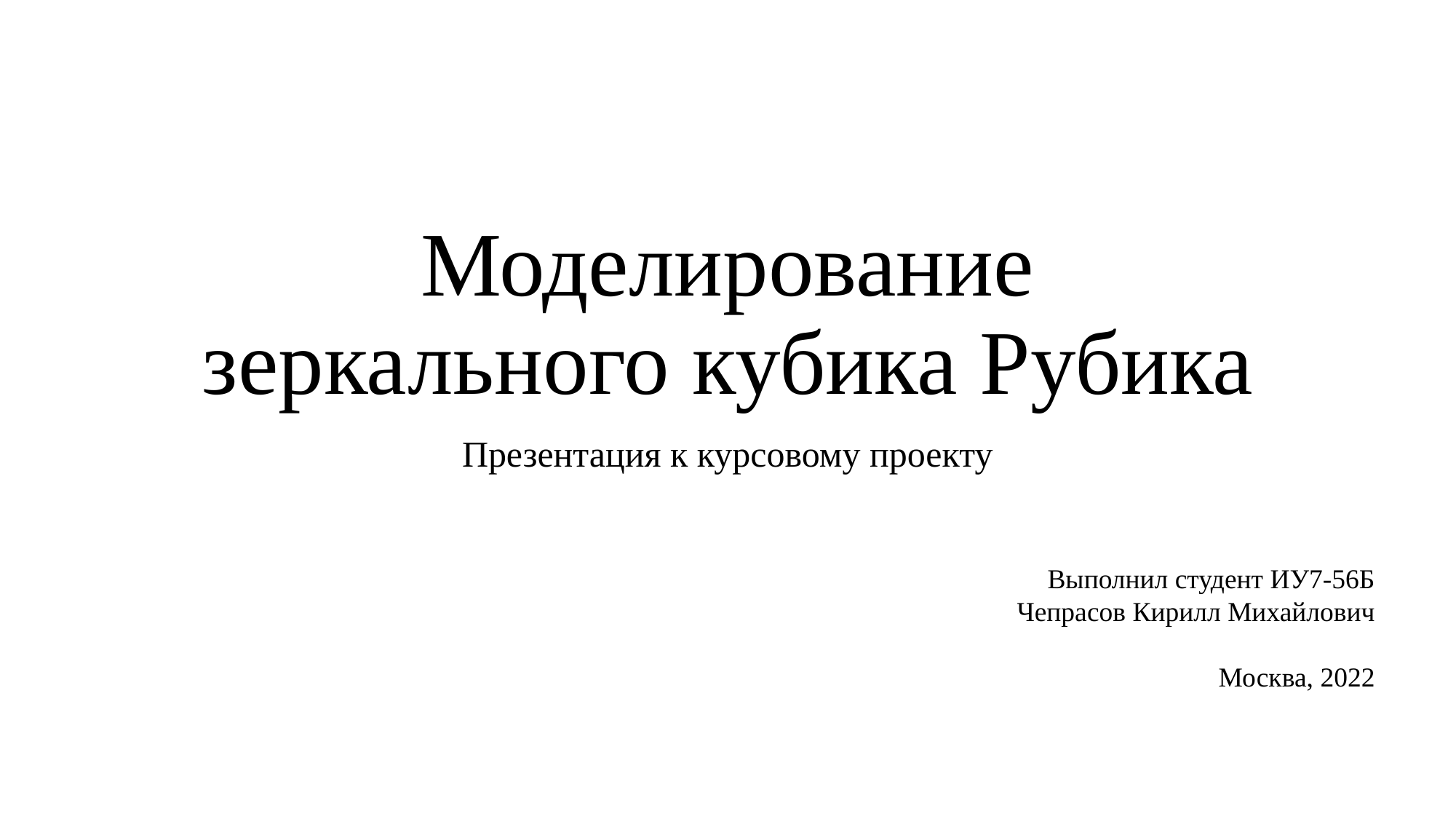

# Моделирование зеркального кубика Рубика
Презентация к курсовому проекту
Выполнил студент ИУ7-56Б
Чепрасов Кирилл Михайлович

Москва, 2022